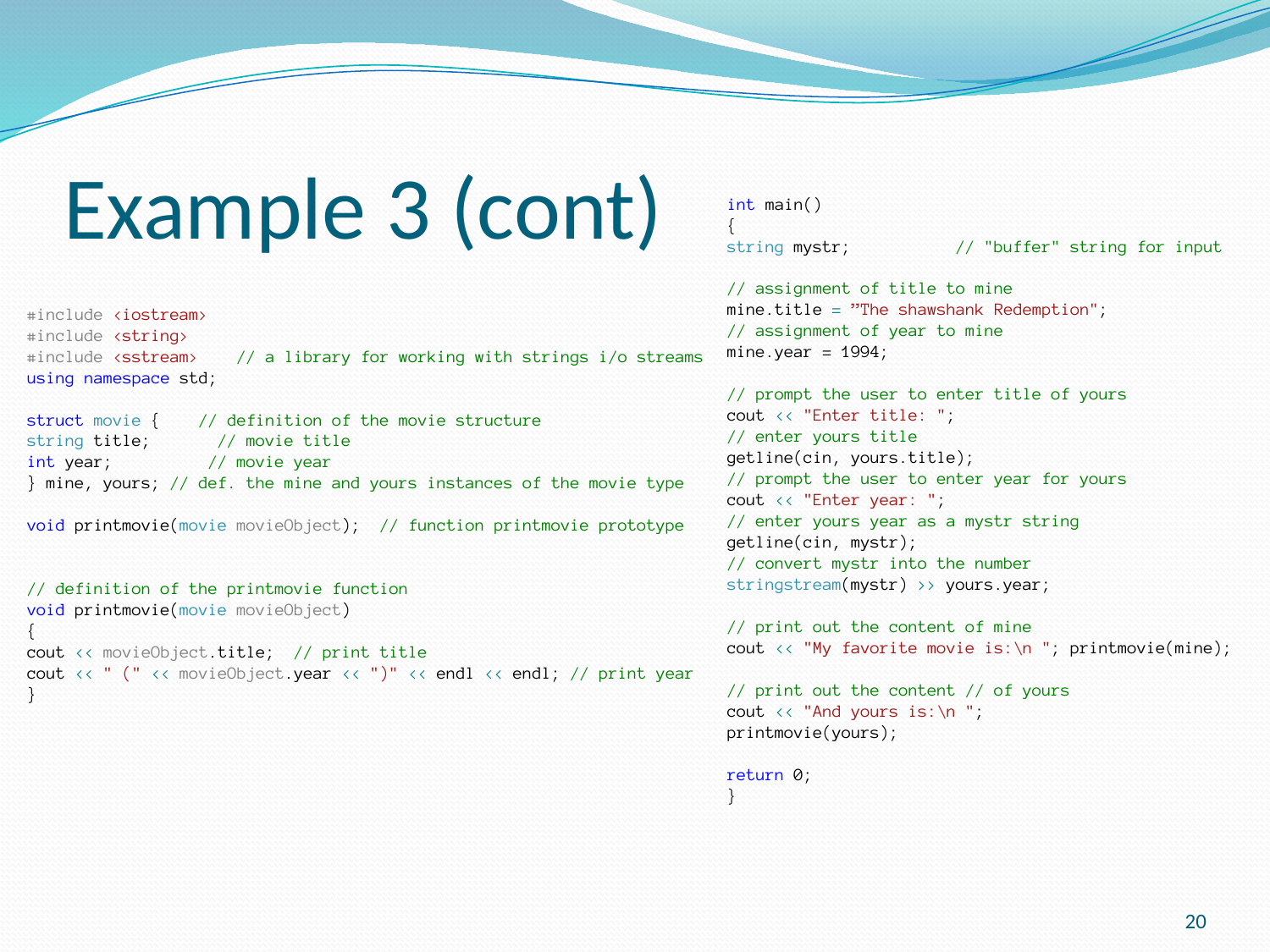

# Example 3 (cont)
int main()
{
string mystr;           // "buffer" string for input

// assignment of title to mine
mine.title = ”The shawshank Redemption";
// assignment of year to mine
mine.year = 1994;

// prompt the user to enter title of yours
cout << "Enter title: ";
// enter yours title
getline(cin, yours.title);
// prompt the user to enter year for yours
cout << "Enter year: ";
// enter yours year as a mystr string
getline(cin, mystr);
// convert mystr into the number
stringstream(mystr) >> yours.year;

// print out the content of mine
cout << "My favorite movie is:\n "; printmovie(mine);

// print out the content // of yours
cout << "And yours is:\n ";
printmovie(yours);

return 0;
}

#include <iostream>
#include <string>
#include <sstream>    // a library for working with strings i/o streams
using namespace std;

struct movie {    // definition of the movie structure
string title;       // movie title
int year;          // movie year
} mine, yours; // def. the mine and yours instances of the movie type

void printmovie(movie movieObject);  // function printmovie prototype

// definition of the printmovie function
void printmovie(movie movieObject)
{
cout << movieObject.title;  // print title
cout << " (" << movieObject.year << ")" << endl << endl; // print year
}

20